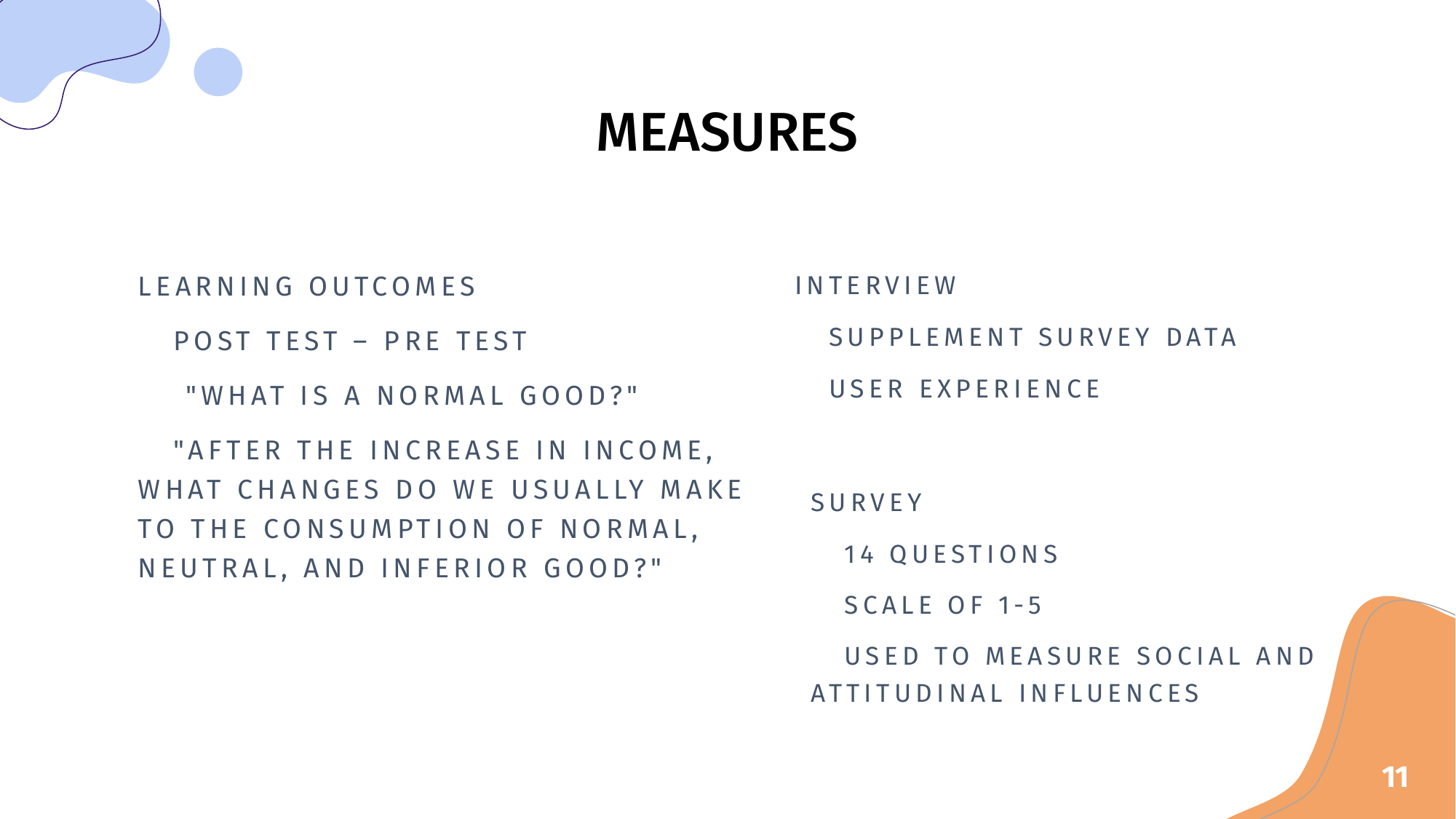

MEASURES
Learning outcomes
   Post test – pre test
    "what is a normal good?"
   "After the increase in income, what changes do we usually make to the consumption of normal, neutral, and inferior good?"
Interview
   Supplement survey data
   User experience
Survey
   14 questions
   Scale of 1-5
   Used to measure social and attitudinal influences
11